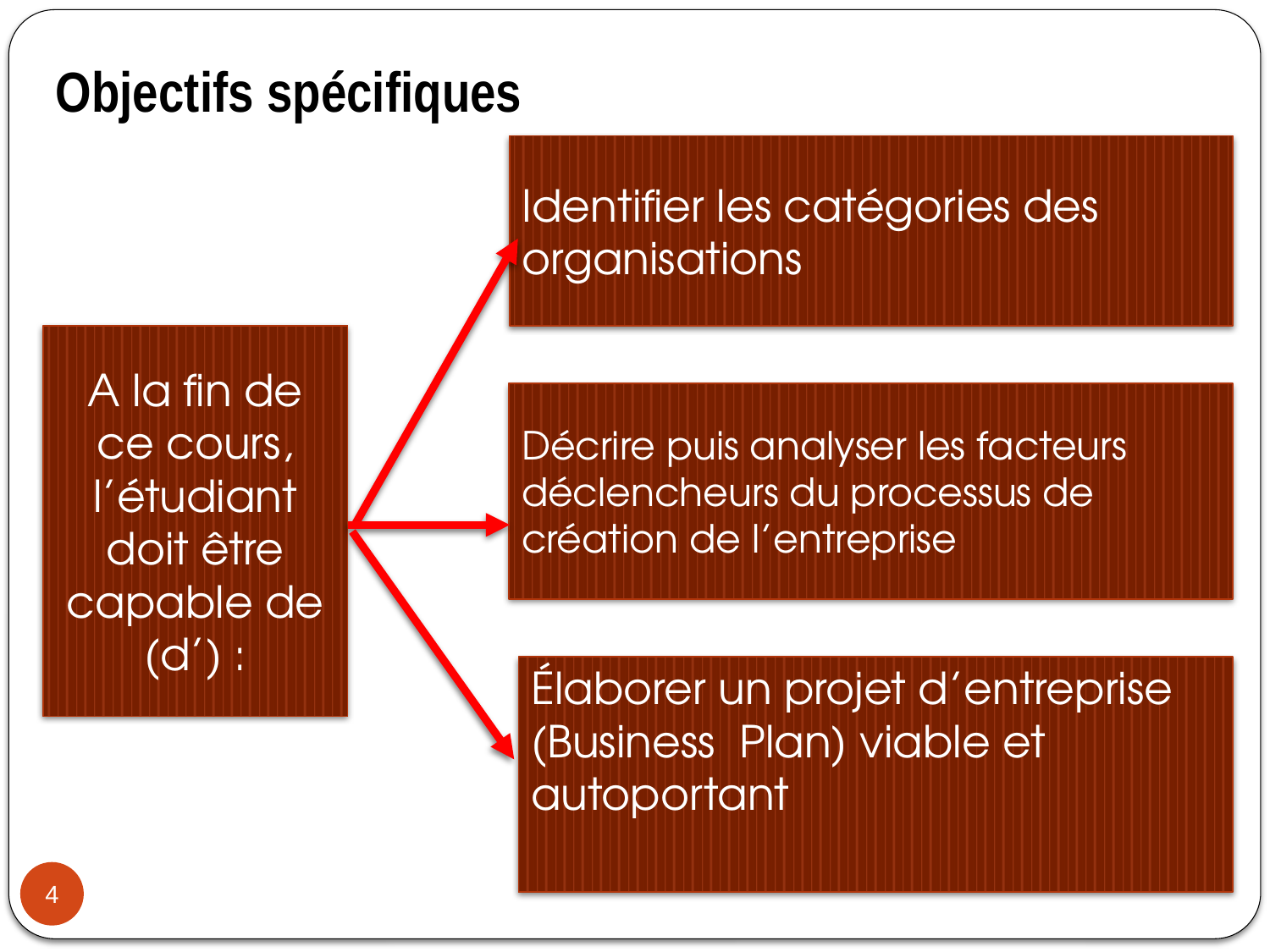

# Objectifs spécifiques
Identifier les catégories des organisations

A la fin de ce cours, l’étudiant doit être capable de (d’) :
Décrire puis analyser les facteurs déclencheurs du processus de création de l’entreprise
Élaborer un projet d’entreprise (Business  Plan) viable et autoportant

4